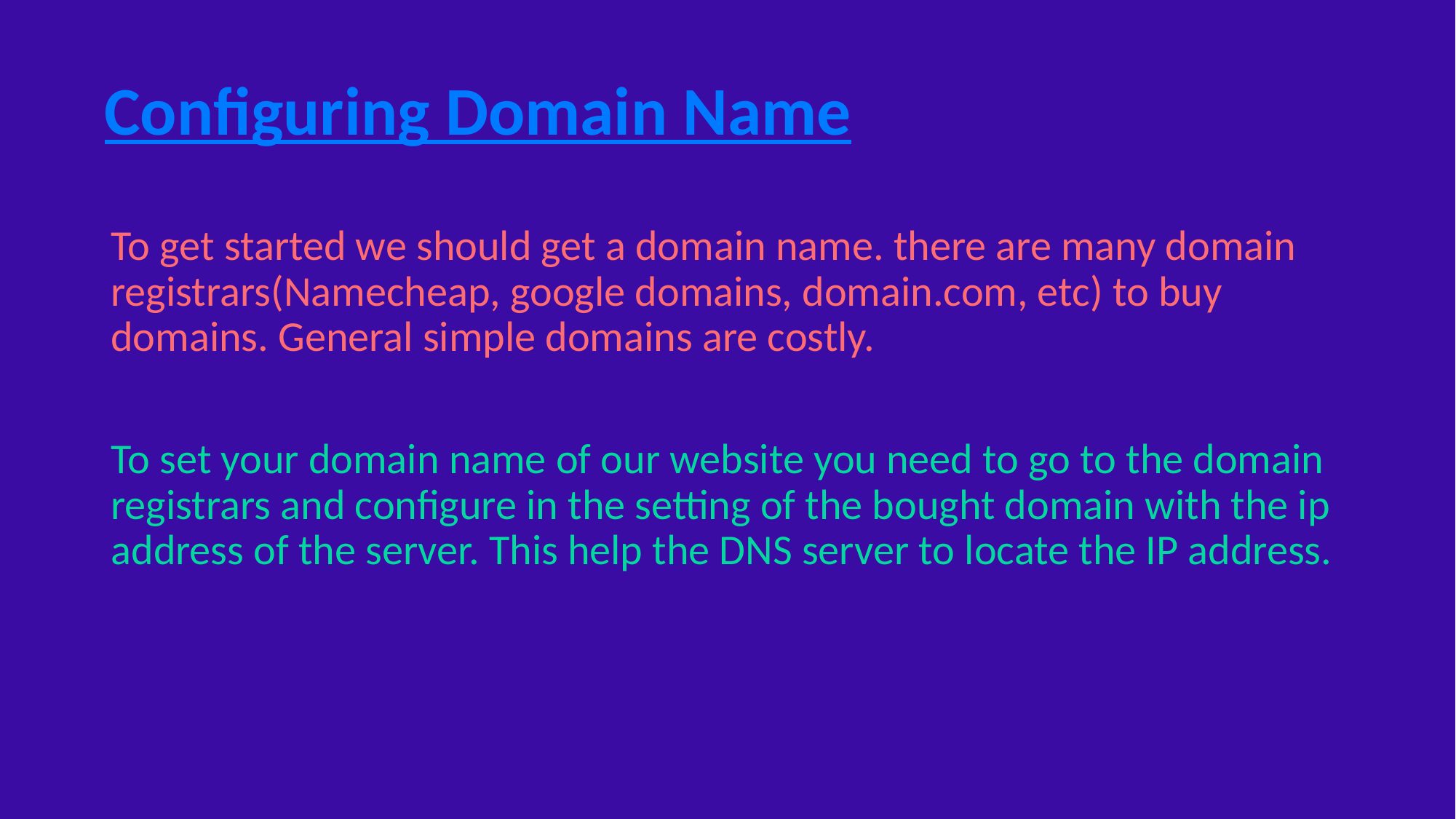

# Configuring Domain Name
To get started we should get a domain name. there are many domain registrars(Namecheap, google domains, domain.com, etc) to buy domains. General simple domains are costly.

To set your domain name of our website you need to go to the domain registrars and configure in the setting of the bought domain with the ip address of the server. This help the DNS server to locate the IP address.